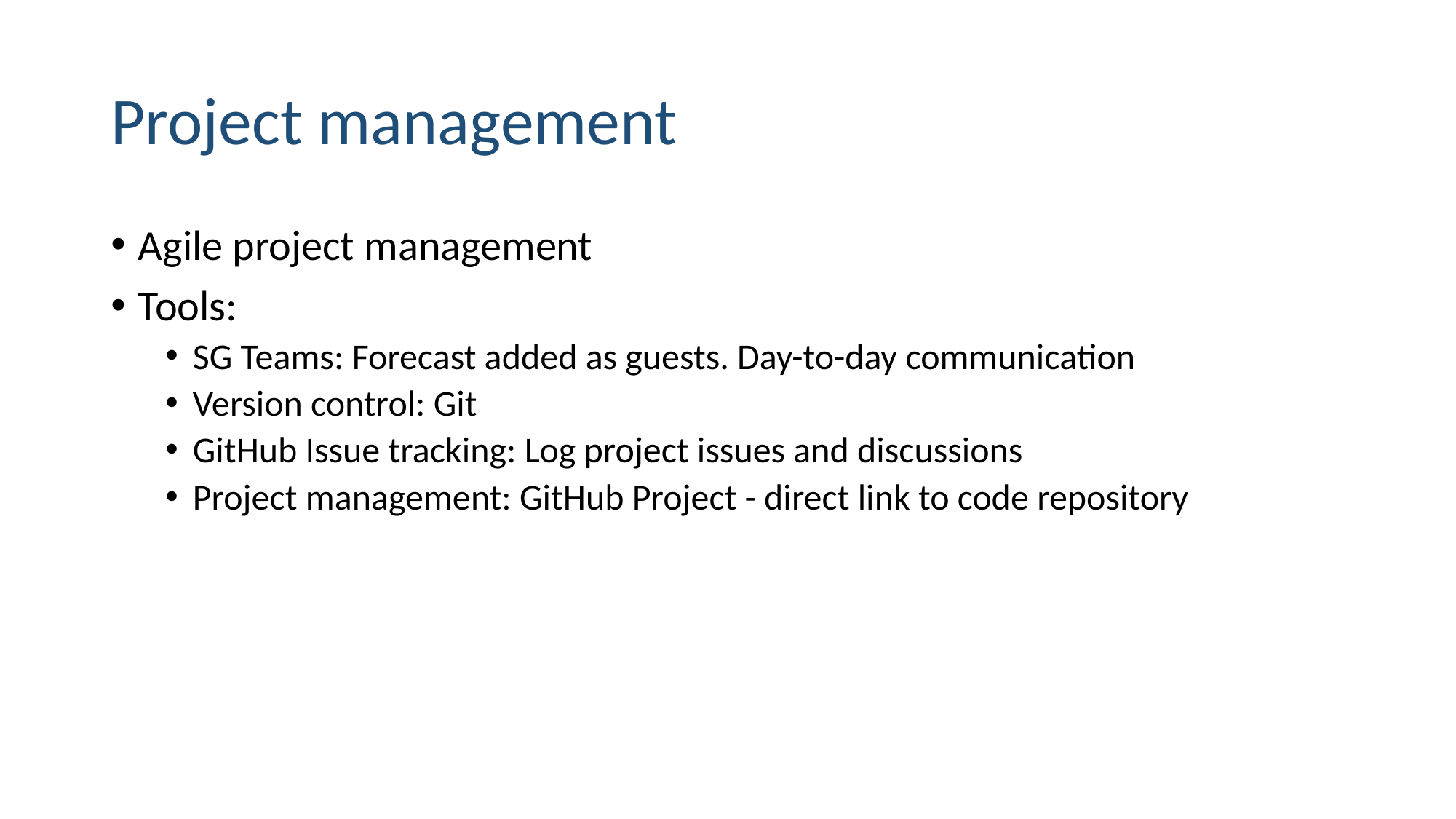

# Project management
Agile project management
Tools:
SG Teams: Forecast added as guests. Day-to-day communication
Version control: Git
GitHub Issue tracking: Log project issues and discussions
Project management: GitHub Project - direct link to code repository